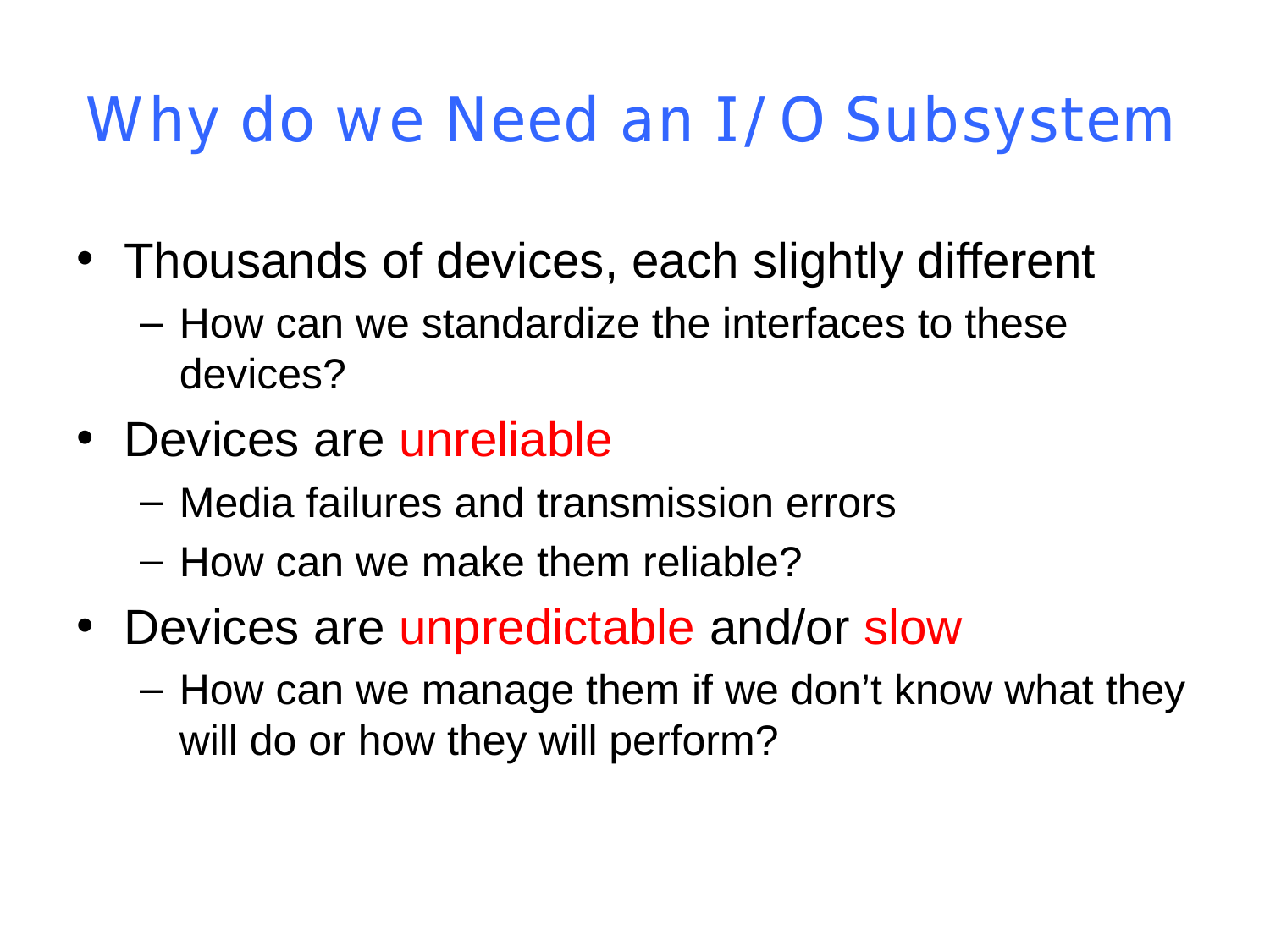

# Why do we Need an I/O Subsystem
Thousands of devices, each slightly different
How can we standardize the interfaces to these devices?
Devices are unreliable
Media failures and transmission errors
How can we make them reliable?
Devices are unpredictable and/or slow
How can we manage them if we don’t know what they will do or how they will perform?